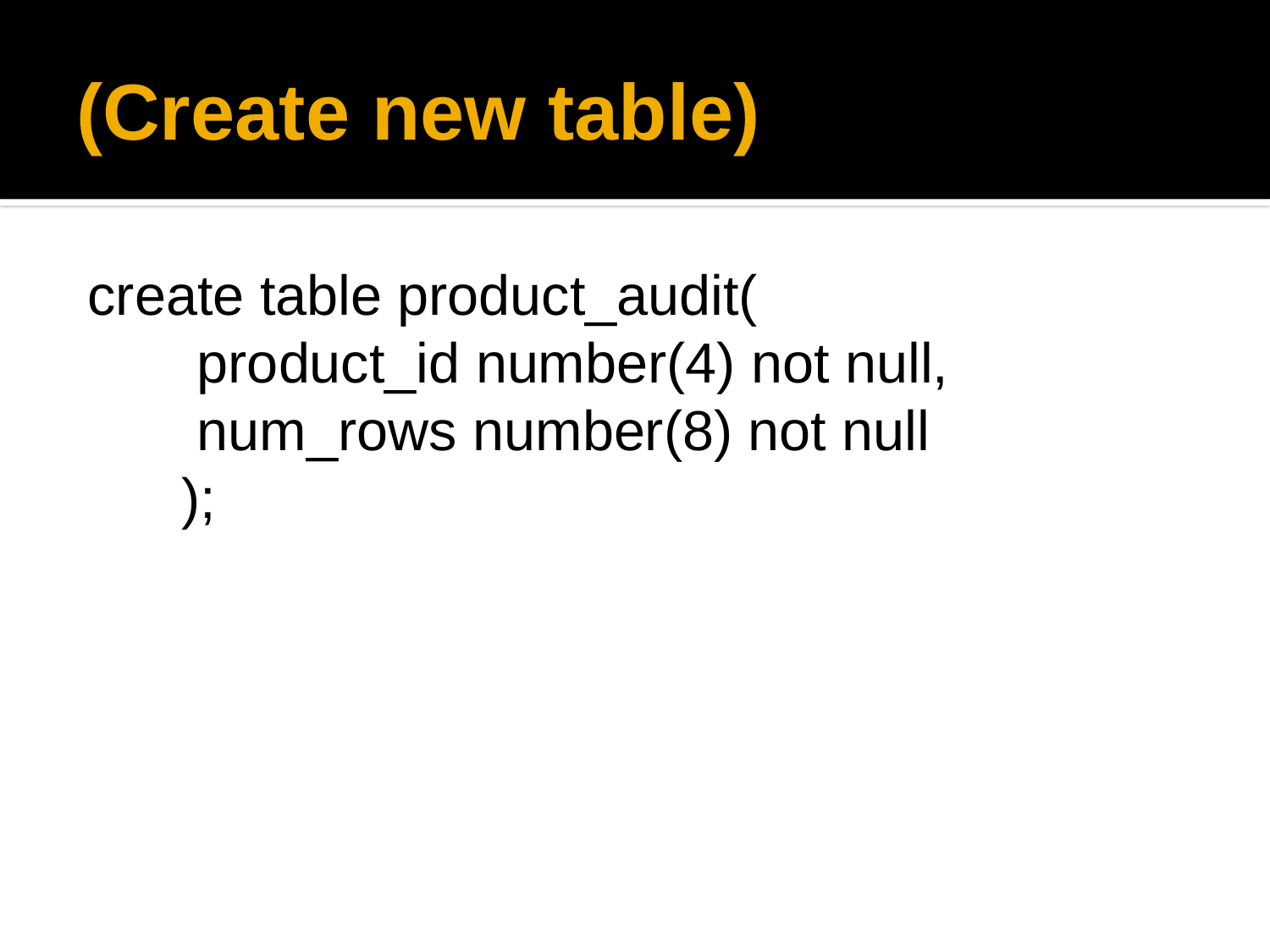

# (Create new table)
create table product_audit(
       product_id number(4) not null,
       num_rows number(8) not null
      );